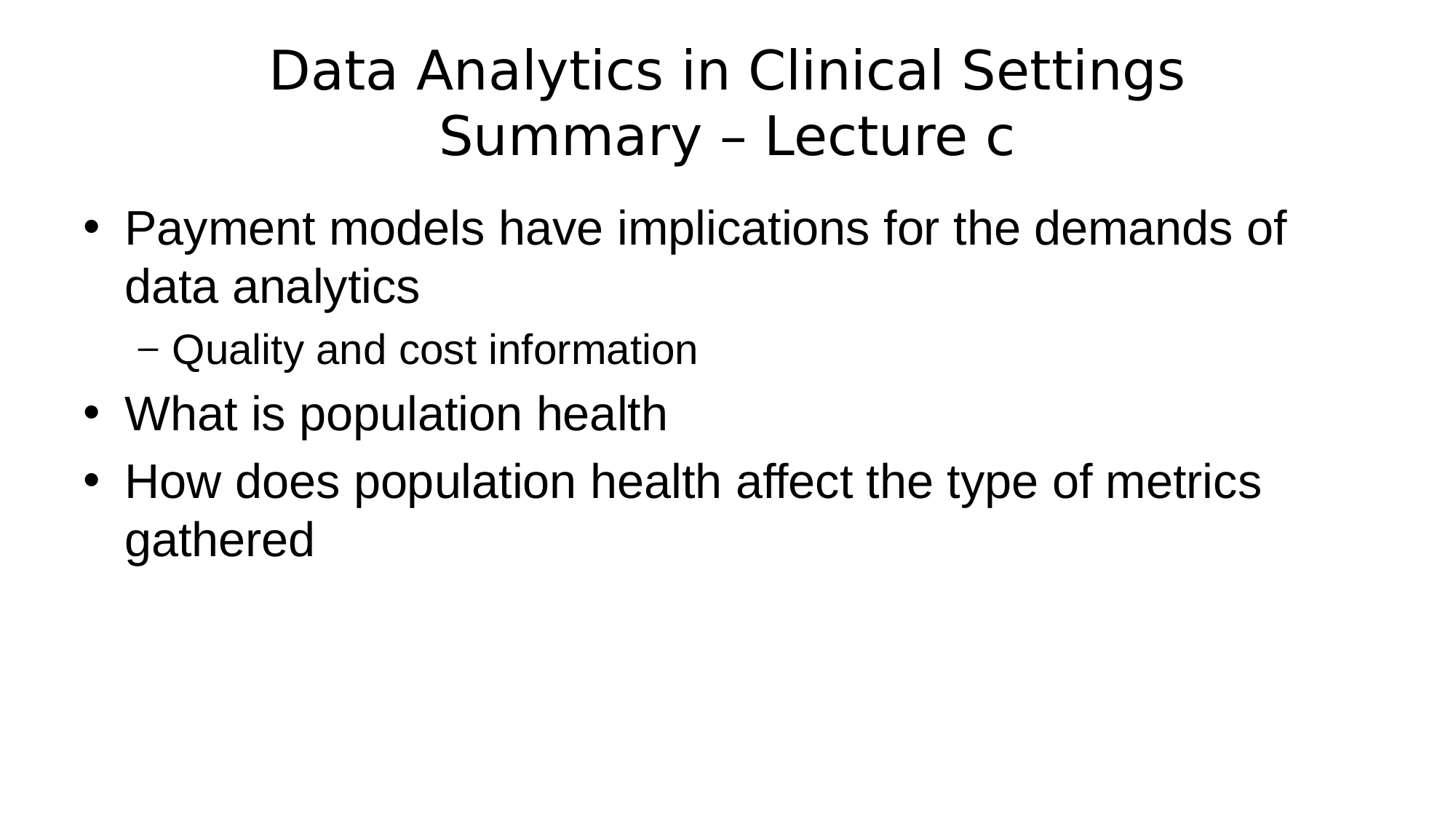

# Data Analytics in Clinical Settings Summary – Lecture c
Payment models have implications for the demands of data analytics
Quality and cost information
What is population health
How does population health affect the type of metrics gathered